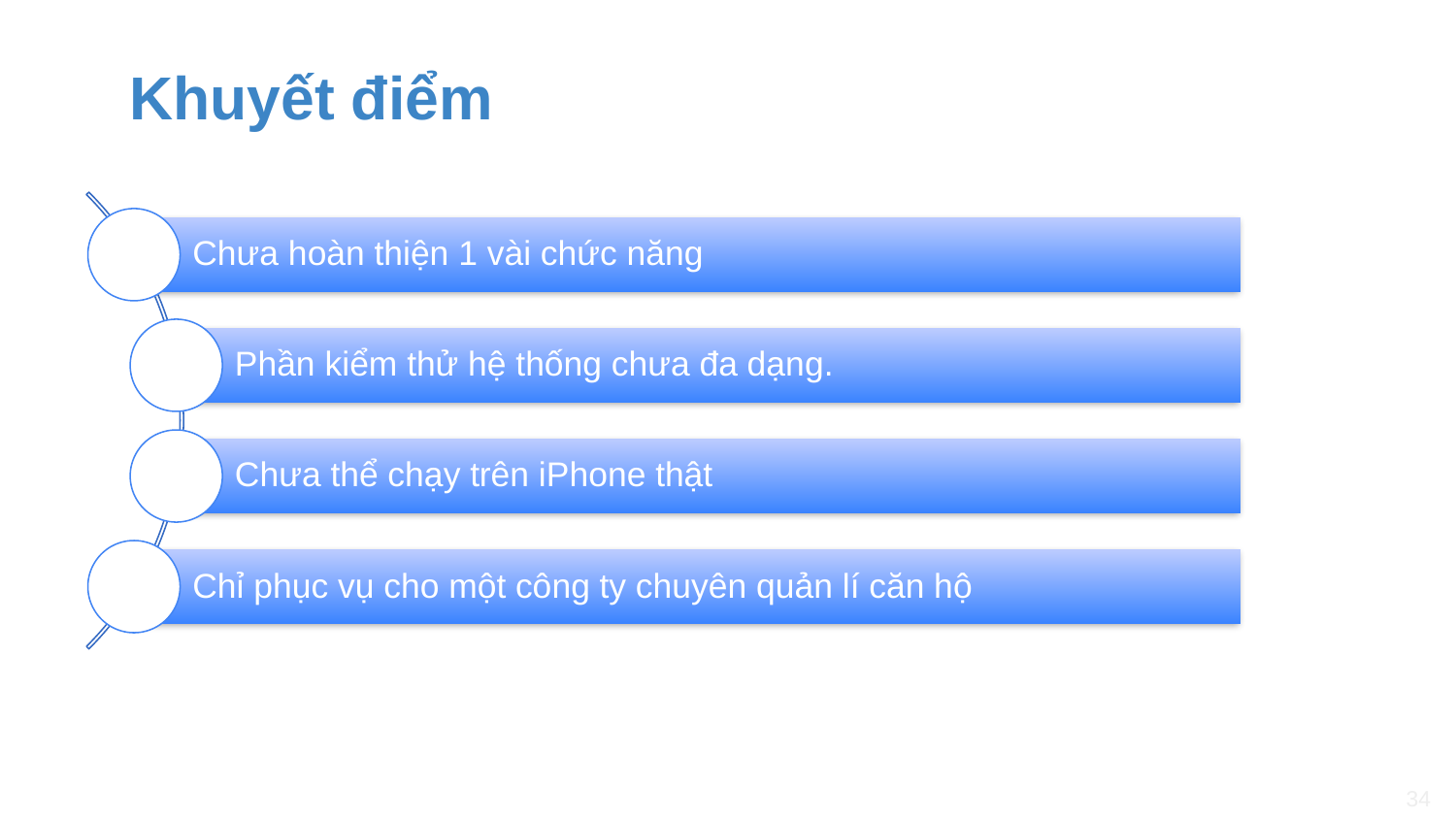

# Khuyết điểm
Chưa hoàn thiện 1 vài chức năng
Phần kiểm thử hệ thống chưa đa dạng.
Chưa thể chạy trên iPhone thật
Chỉ phục vụ cho một công ty chuyên quản lí căn hộ
34